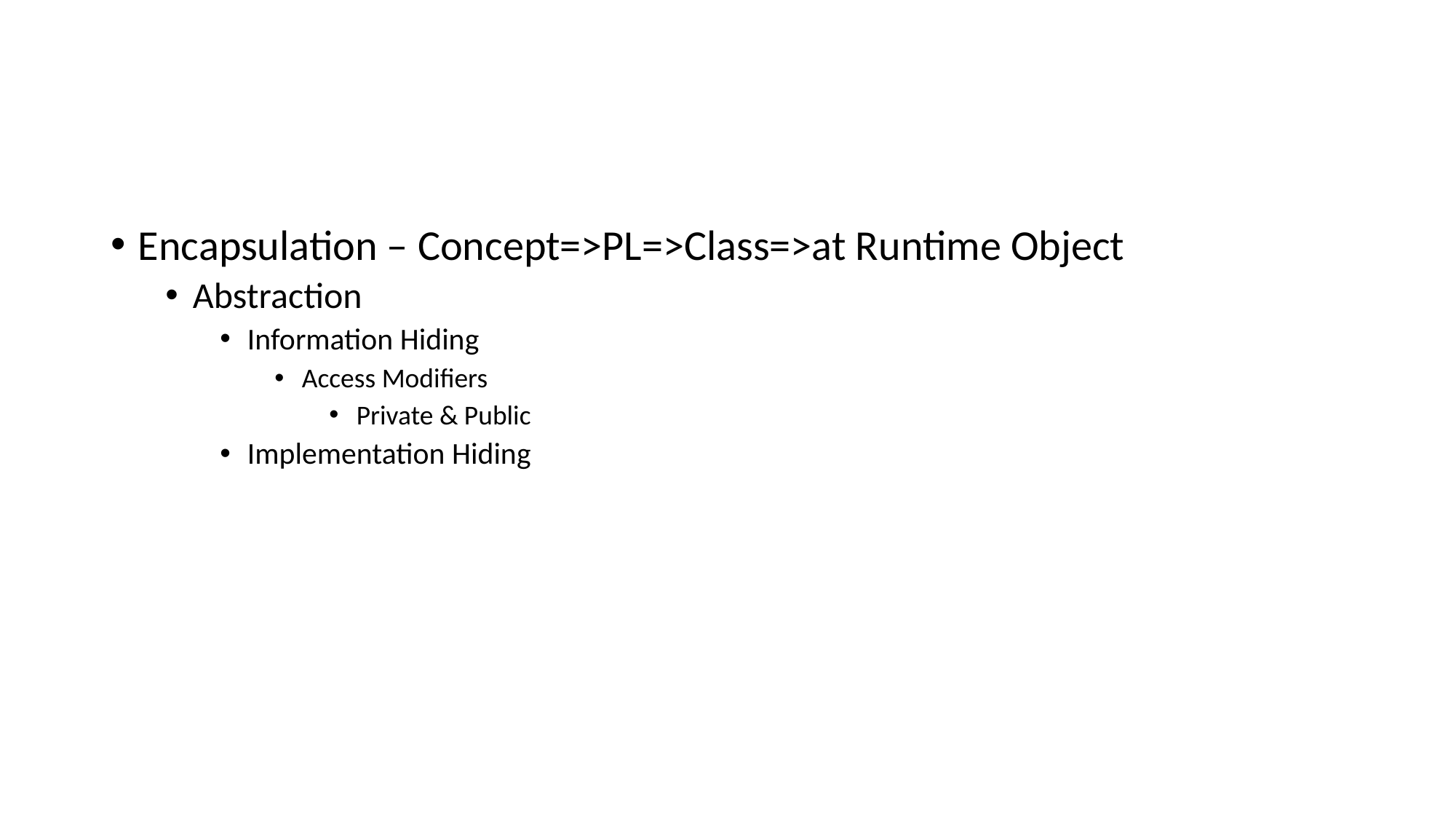

#
Encapsulation – Concept=>PL=>Class=>at Runtime Object
Abstraction
Information Hiding
Access Modifiers
Private & Public
Implementation Hiding